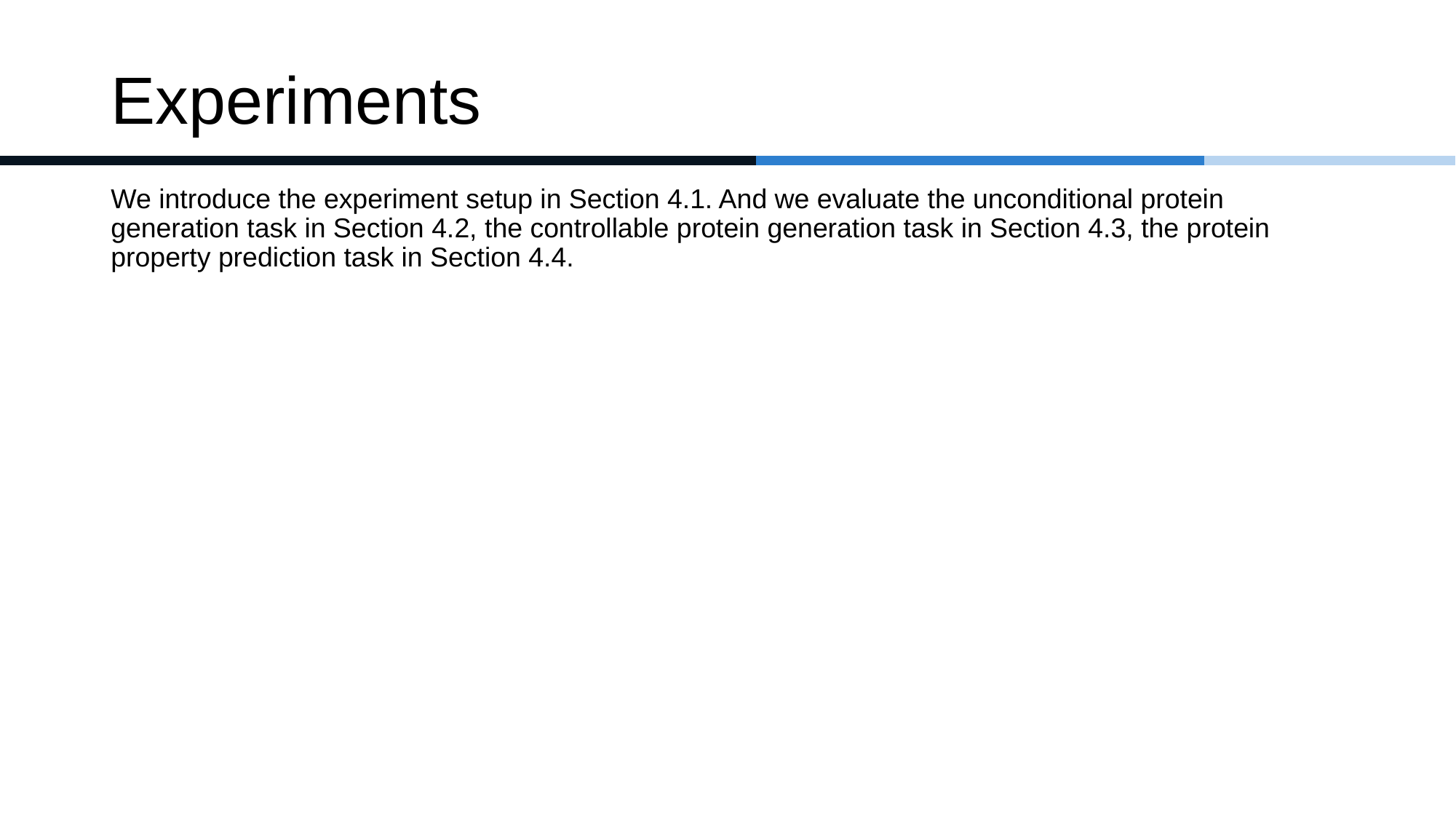

# Experiments
We introduce the experiment setup in Section 4.1. And we evaluate the unconditional protein generation task in Section 4.2, the controllable protein generation task in Section 4.3, the protein property prediction task in Section 4.4.